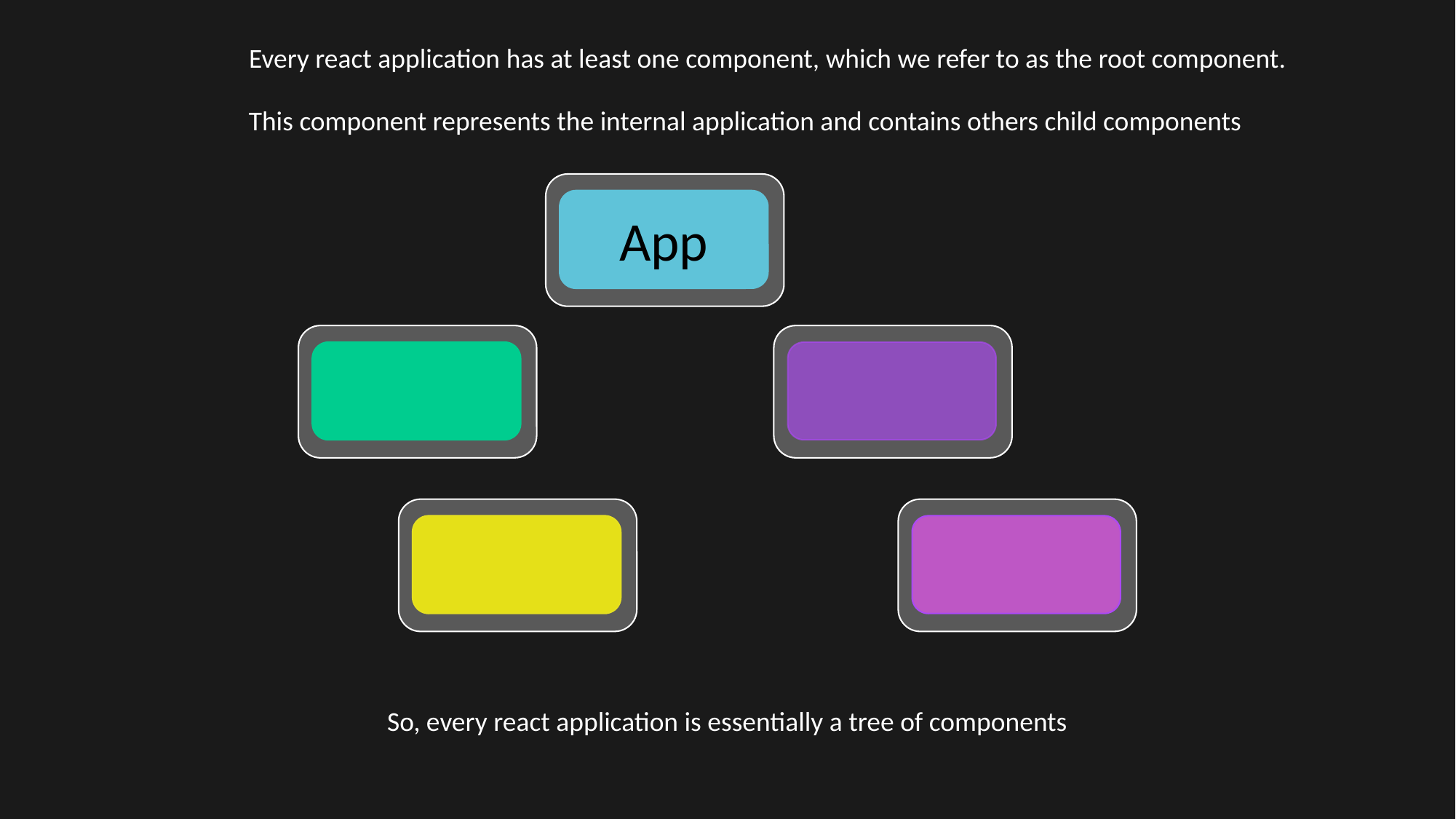

Every react application has at least one component, which we refer to as the root component.
This component represents the internal application and contains others child components

App

So, every react application is essentially a tree of components